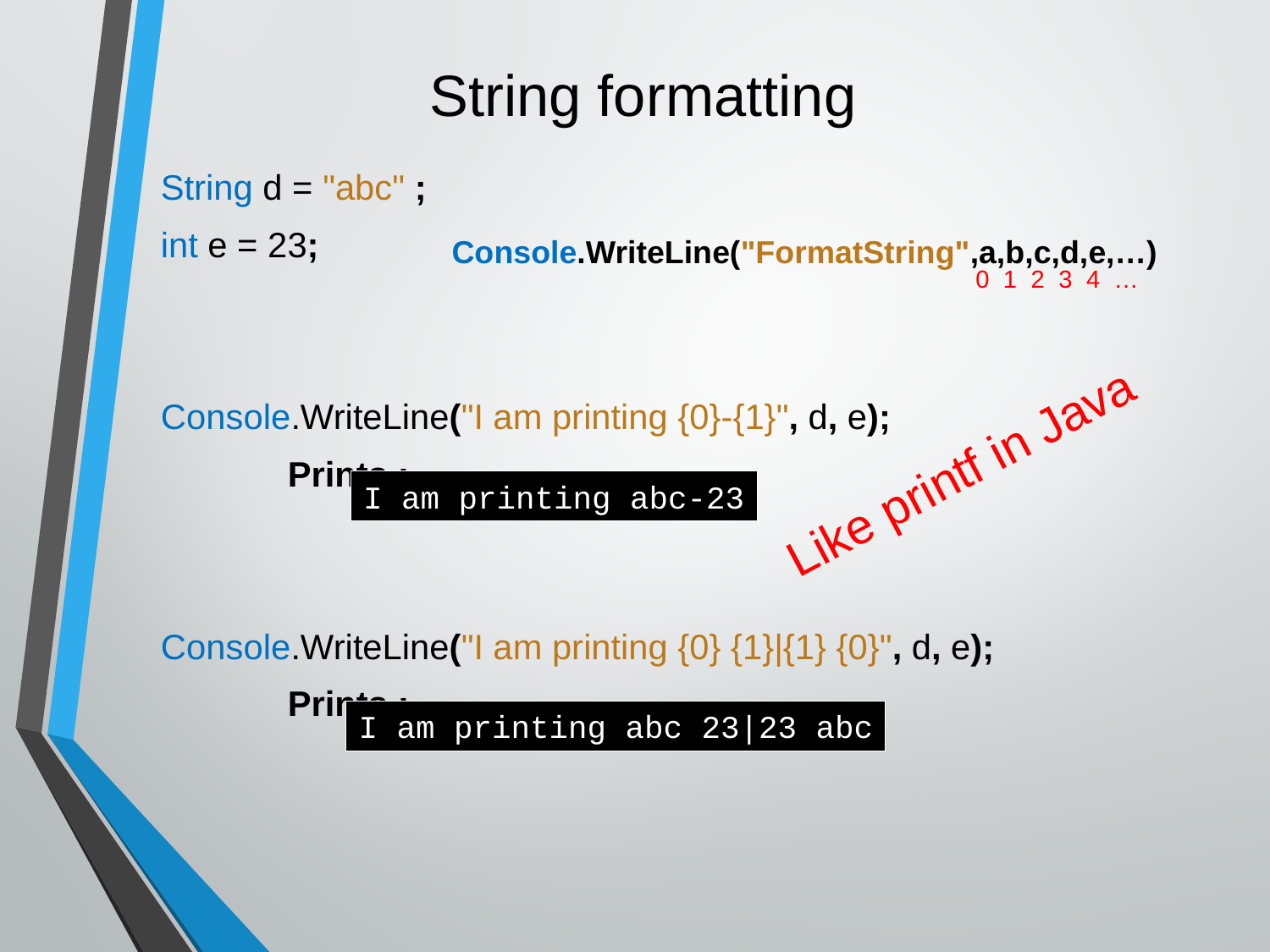

# String formatting
String d = "abc" ;
int e = 23;

Console.WriteLine("I am printing {0}-{1}", d, e);
	Prints :

Console.WriteLine("I am printing {0} {1}|{1} {0}", d, e);
	Prints :

Console.WriteLine("FormatString",a,b,c,d,e,…)
0  1  2  3  4  …
Like printf in Java
I am printing abc-23
I am printing abc 23|23 abc